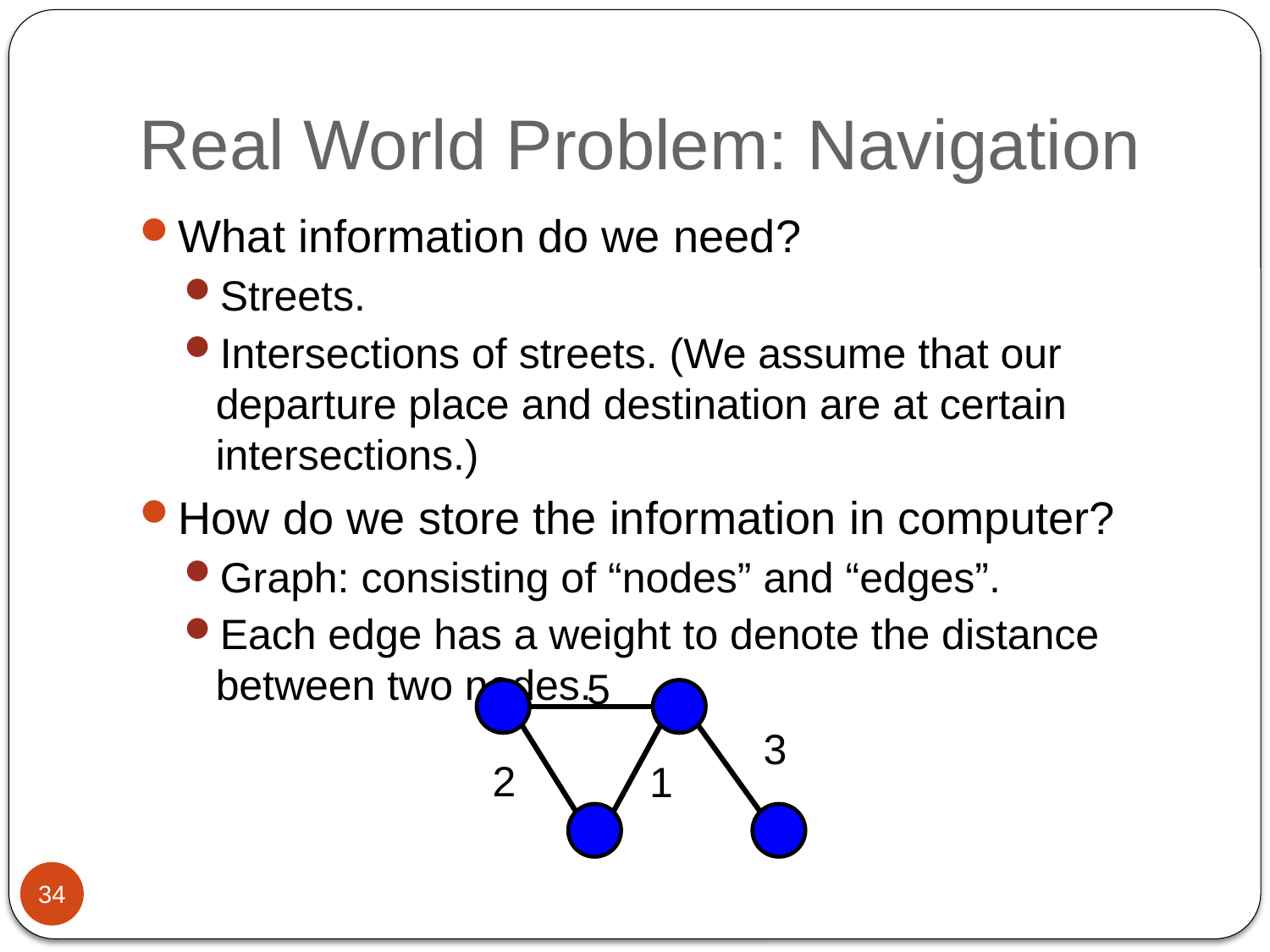

# Real World Problem: Navigation
What information do we need?
Streets.
Intersections of streets. (We assume that our departure place and destination are at certain intersections.)
How do we store the information in computer?
Graph: consisting of “nodes” and “edges”.
Each edge has a weight to denote the distance between two nodes.

5

3
2
1
34